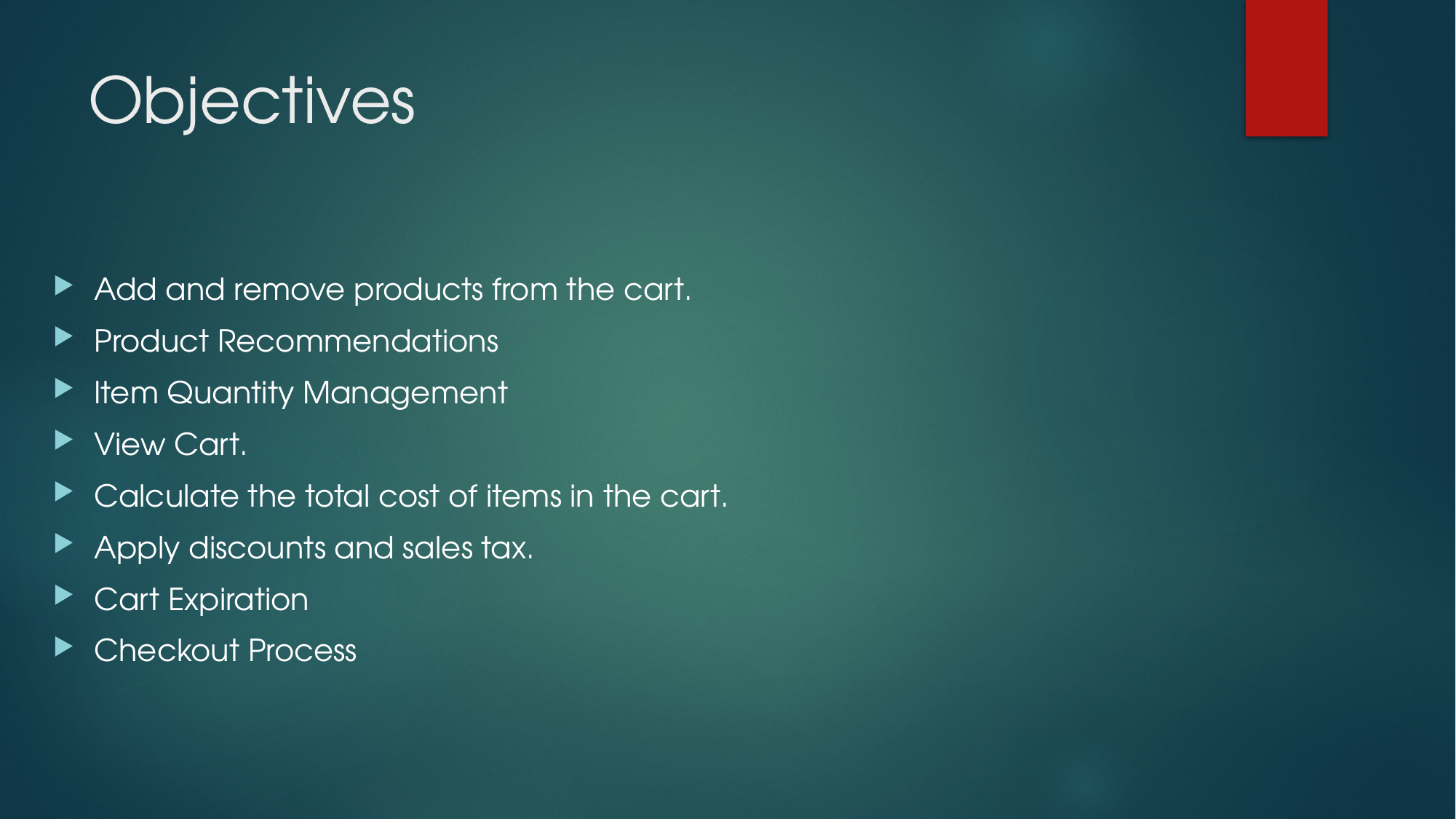

# Objectives
Add and remove products from the cart.
Product Recommendations
Item Quantity Management
View Cart.
Calculate the total cost of items in the cart.
Apply discounts and sales tax.
Cart Expiration
Checkout Process